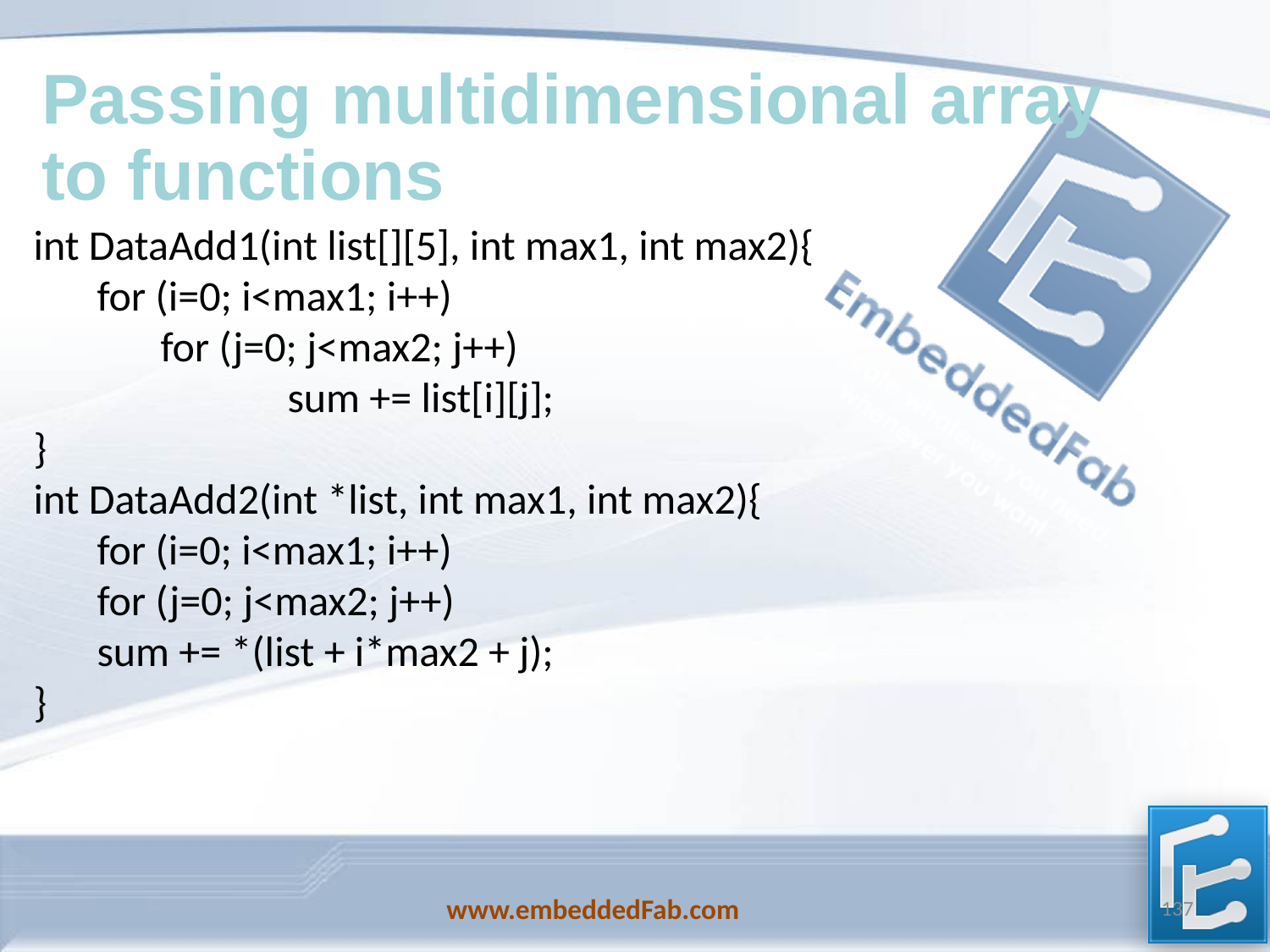

Passing multidimensional array
to functions
int DataAdd1(int list[][5], int max1, int max2){
for (i=0; i<max1; i++)
for (j=0; j<max2; j++)
	sum += list[i][j];
}
int DataAdd2(int *list, int max1, int max2){
for (i=0; i<max1; i++)
for (j=0; j<max2; j++)
sum += *(list + i*max2 + j);
}
www.embeddedFab.com
137